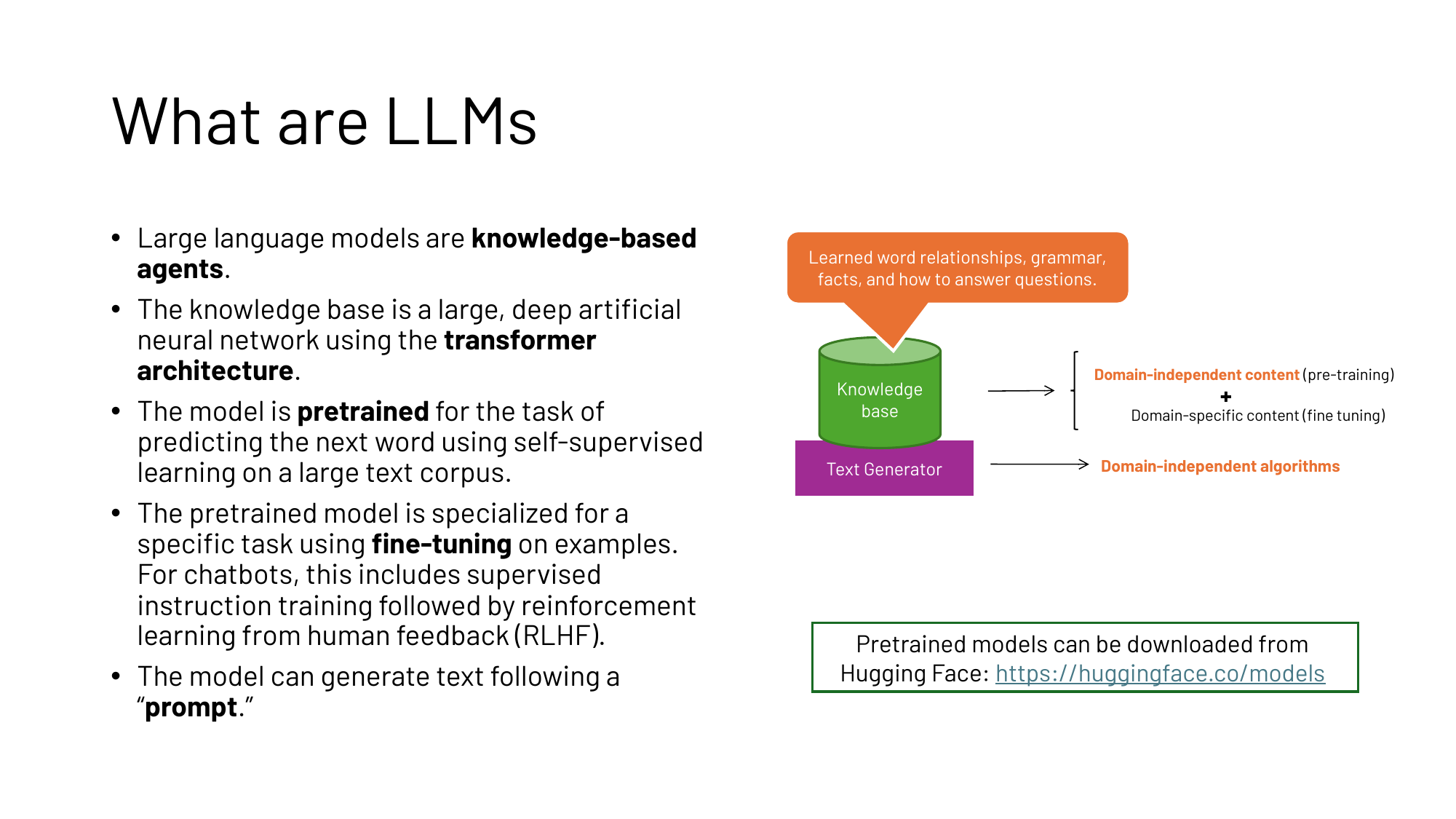

# What are LLMs
Large language models are knowledge-based agents.
The knowledge base is a large, deep artificial neural network using the transformer architecture.
The model is pretrained for the task of predicting the next word using self-supervised learning on a large text corpus.
The pretrained model is specialized for a specific task using fine-tuning on examples. For chatbots, this includes supervised instruction training followed by reinforcement learning from human feedback (RLHF).
The model can generate text following a “prompt.”

Learned word relationships, grammar, facts, and how to answer questions.
Knowledge base

Domain-independent content (pre-training)
+
Domain-specific content (fine tuning)
Text Generator
Domain-independent algorithms
Pretrained models can be downloaded from
Hugging Face: https://huggingface.co/models